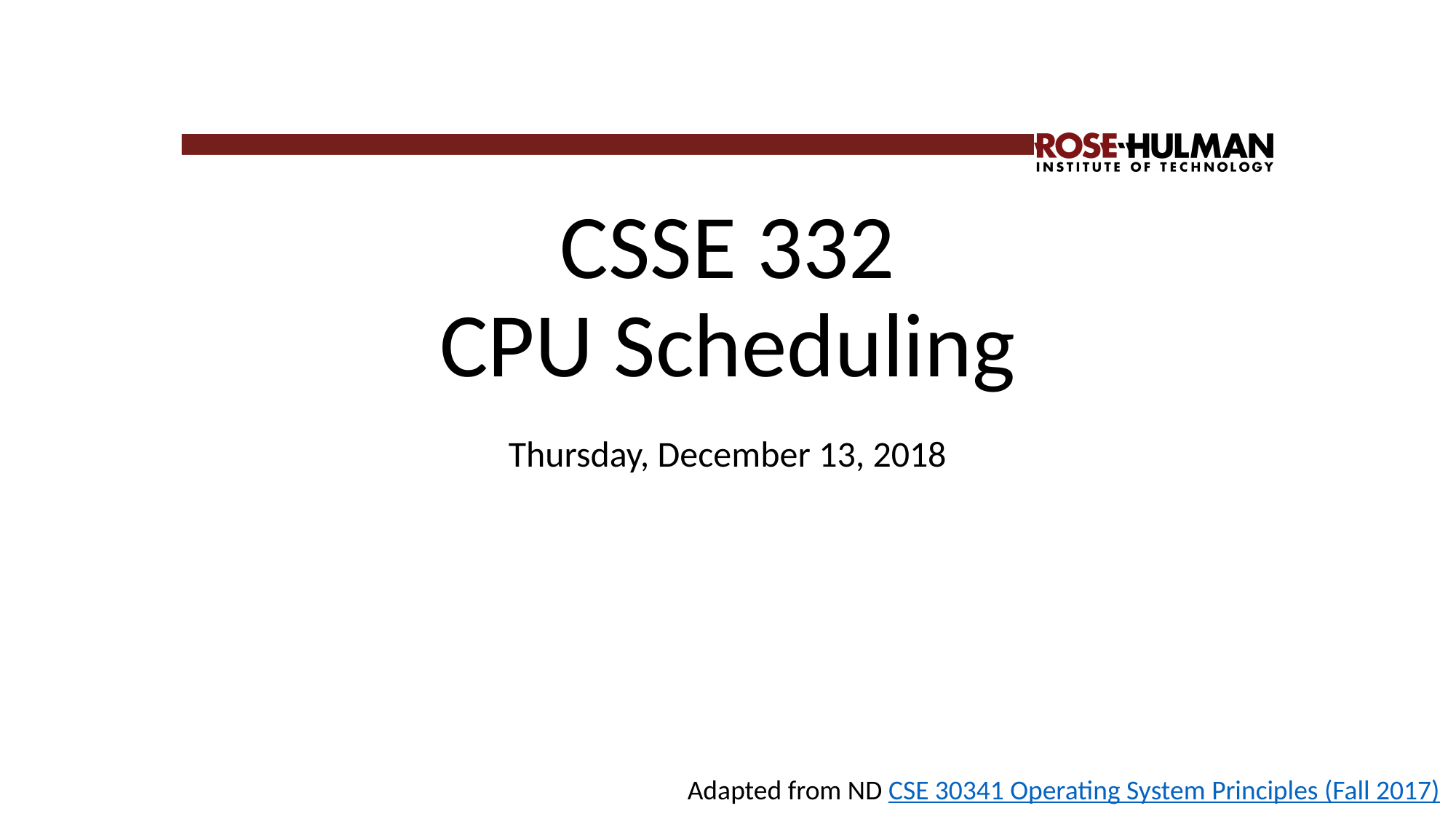

# CSSE 332 CPU Scheduling
Thursday, December 13, 2018
Adapted from ND CSE 30341 Operating System Principles (Fall 2017)